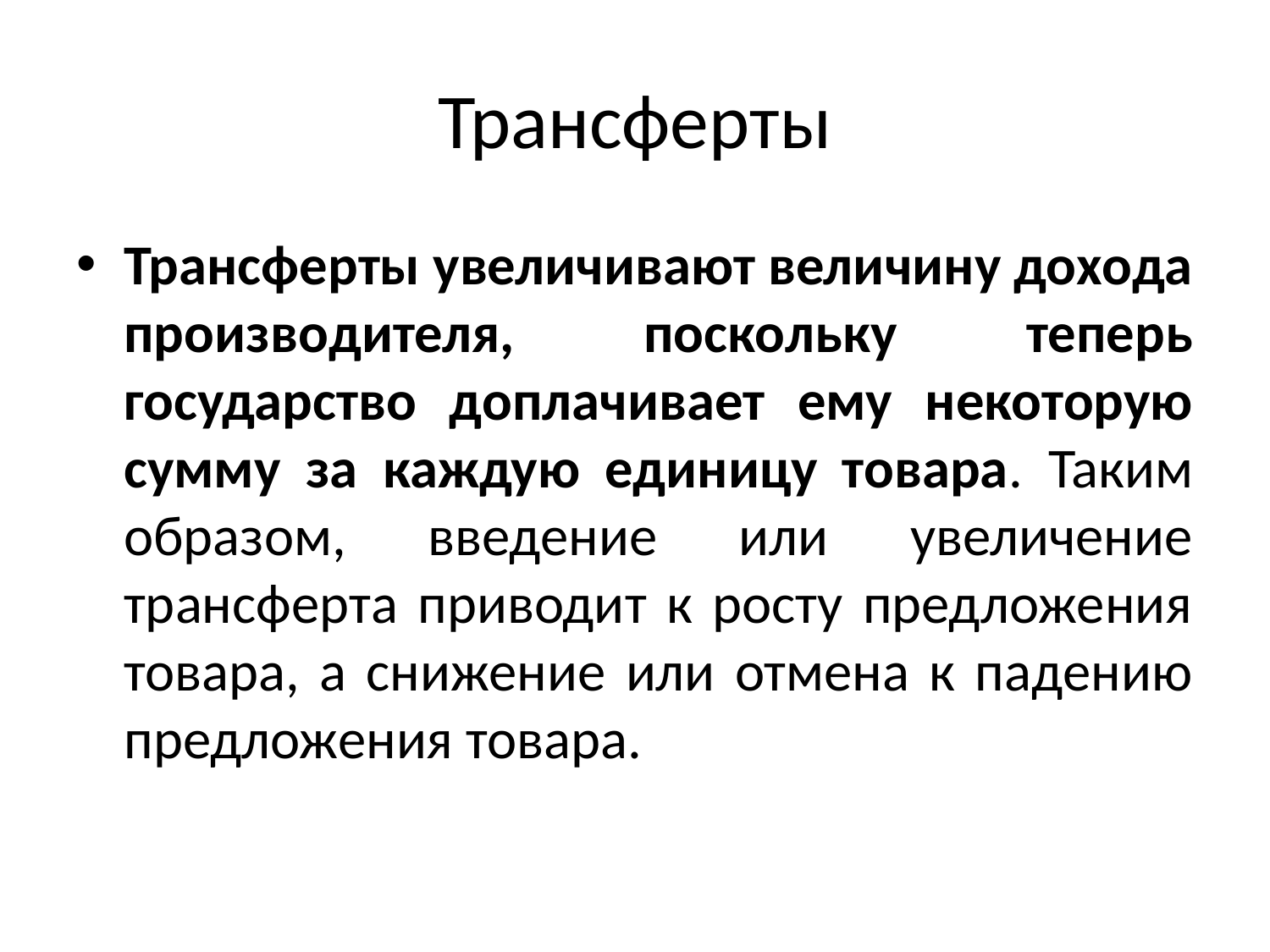

# Трансферты
Трансферты увеличивают величину дохода производителя, поскольку теперь государство доплачивает ему некоторую сумму за каждую единицу товара. Таким образом, введение или увеличение трансферта приводит к росту предложения товара, а снижение или отмена к падению предложения товара.